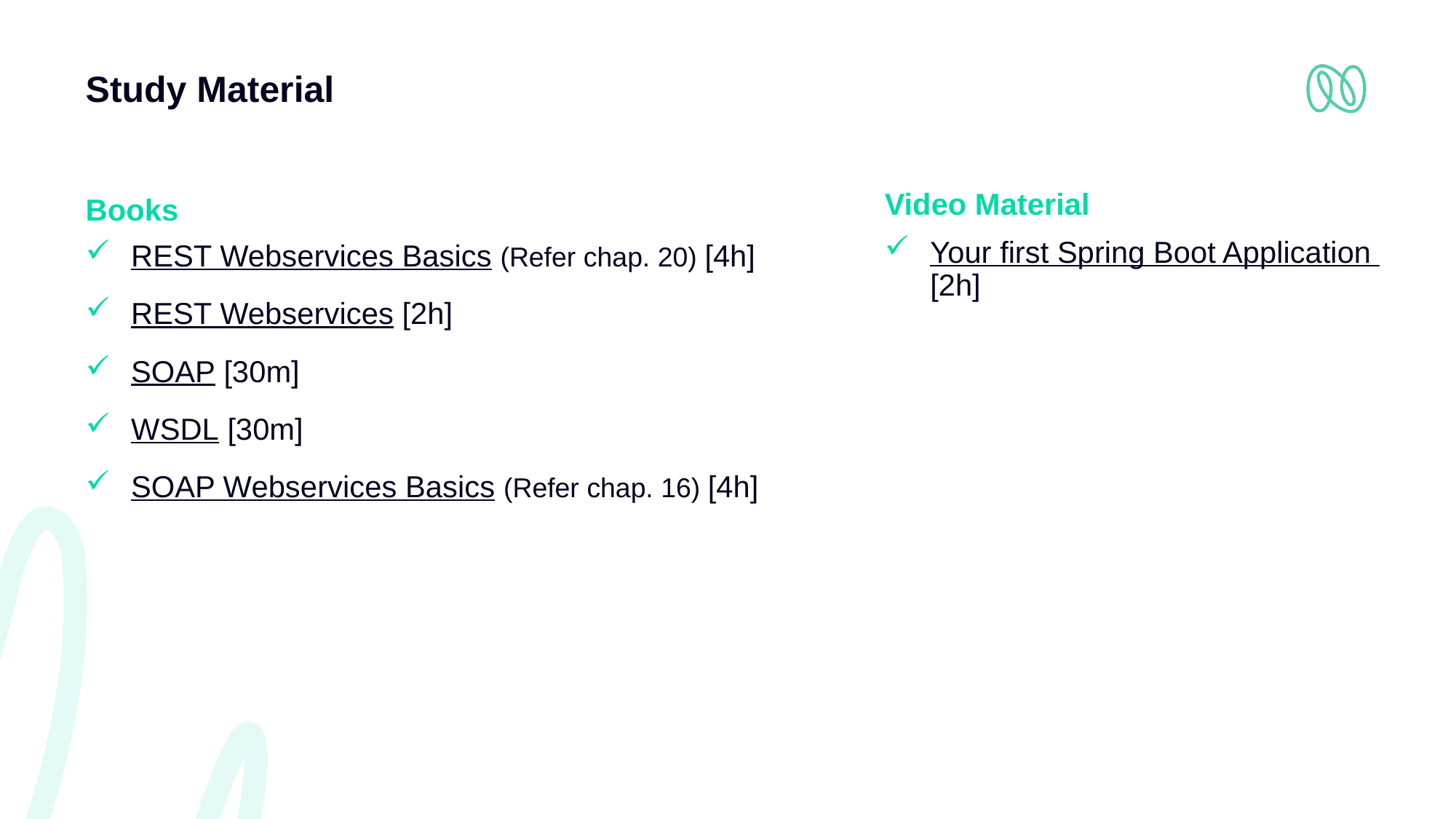

# Study Material
Video Material
Your first Spring Boot Application [2h]

Books
REST Webservices Basics (Refer chap. 20) [4h]
REST Webservices [2h]
SOAP [30m]
WSDL [30m]
SOAP Webservices Basics (Refer chap. 16) [4h]